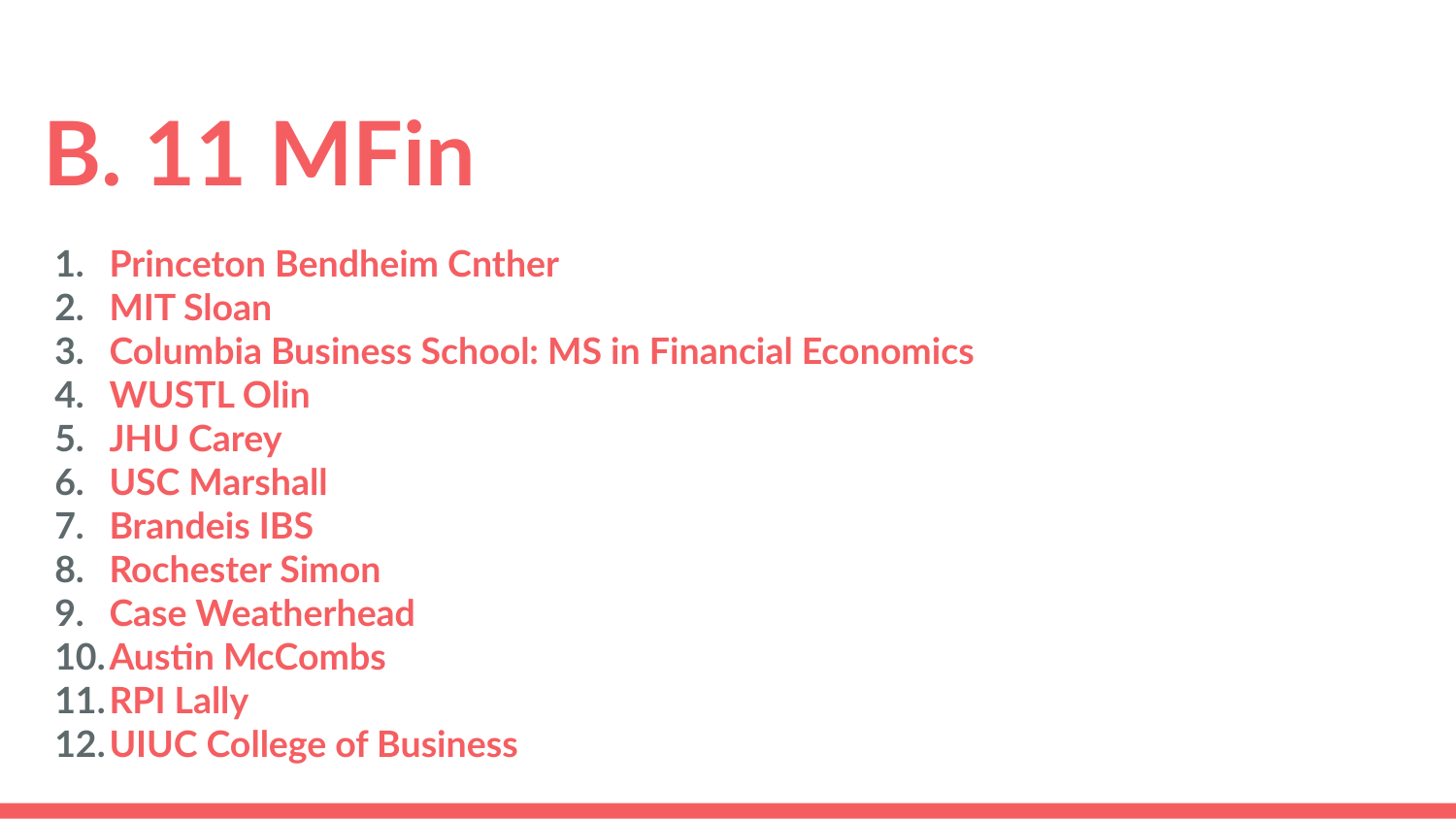

# B. 11 MFin
Princeton Bendheim Cnther
MIT Sloan
Columbia Business School: MS in Financial Economics
WUSTL Olin
JHU Carey
USC Marshall
Brandeis IBS
Rochester Simon
Case Weatherhead
Austin McCombs
RPI Lally
UIUC College of Business